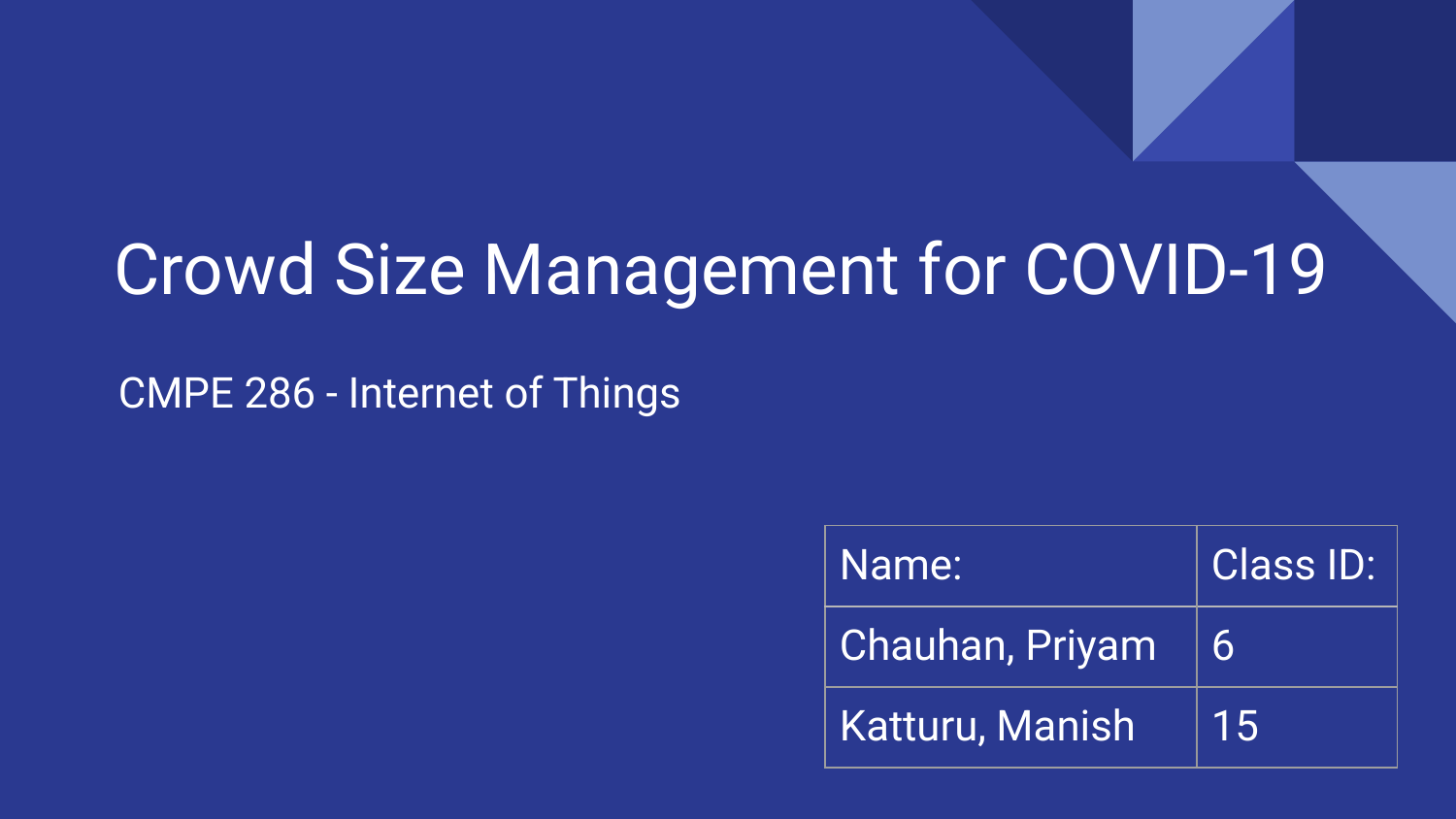

# Crowd Size Management for COVID-19
CMPE 286 - Internet of Things
| Name: | Class ID: |
| --- | --- |
| Chauhan, Priyam | 6 |
| Katturu, Manish | 15 |